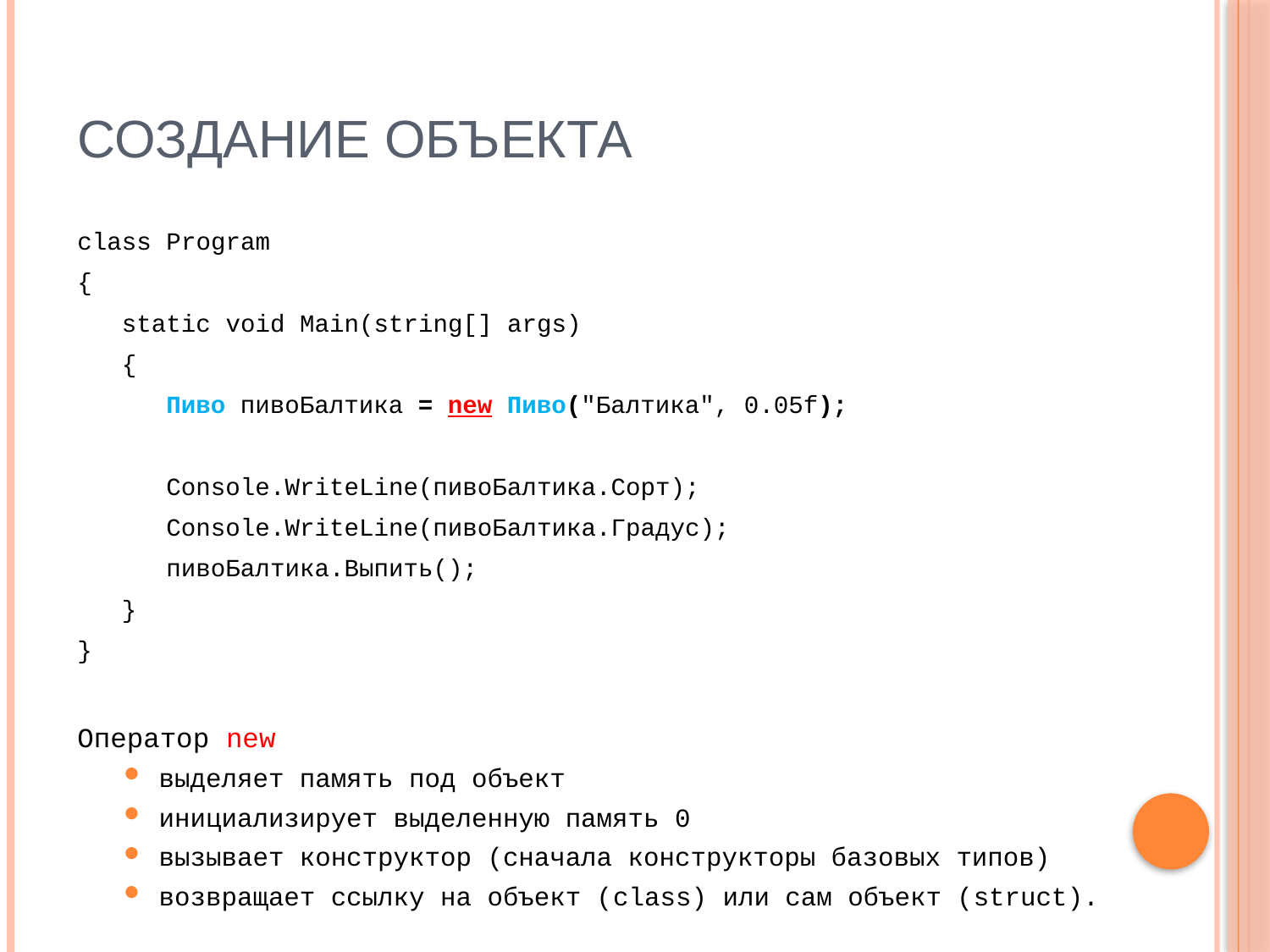

# Создание объекта
class Program
{
   static void Main(string[] args)
   {
      Пиво пивоБалтика = new Пиво("Балтика", 0.05f);

      Console.WriteLine(пивоБалтика.Сорт);
      Console.WriteLine(пивоБалтика.Градус);
      пивоБалтика.Выпить();
   }
}

Оператор new
выделяет память под объект
инициализирует выделенную память 0
вызывает конструктор (сначала конструкторы базовых типов)
возвращает ссылку на объект (class) или сам объект (struct).